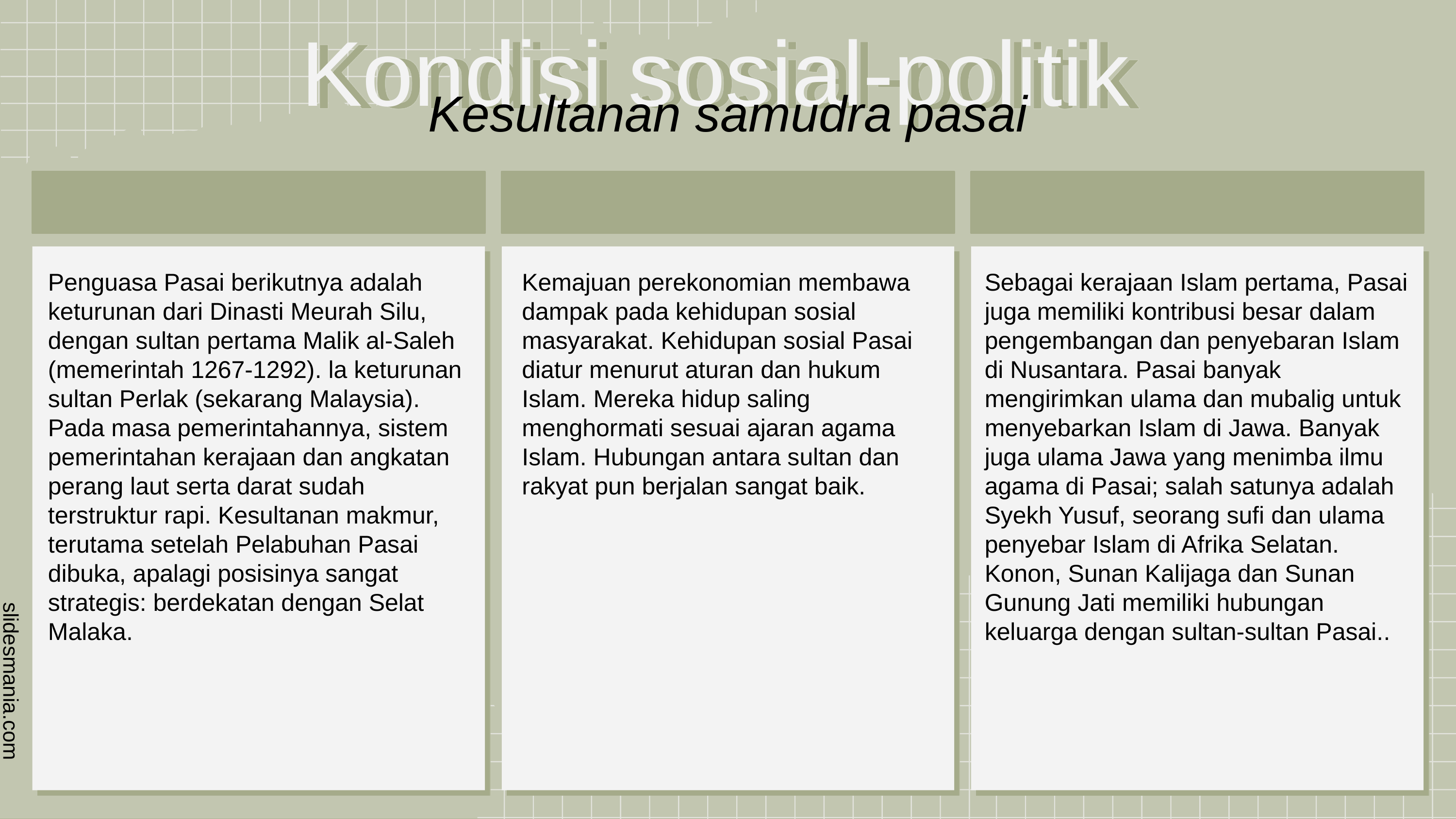

Kondisi sosial-politik
Kesultanan samudra pasai
Penguasa Pasai berikutnya adalah keturunan dari Dinasti Meurah Silu, dengan sultan pertama Malik al-Saleh (memerintah 1267-1292). la keturunan sultan Perlak (sekarang Malaysia). Pada masa pemerintahannya, sistem pemerintahan kerajaan dan angkatan perang laut serta darat sudah terstruktur rapi. Kesultanan makmur, terutama setelah Pelabuhan Pasai dibuka, apalagi posisinya sangat strategis: berdekatan dengan Selat Malaka.
Kemajuan perekonomian membawa dampak pada kehidupan sosial masyarakat. Kehidupan sosial Pasai diatur menurut aturan dan hukum Islam. Mereka hidup saling menghormati sesuai ajaran agama Islam. Hubungan antara sultan dan rakyat pun berjalan sangat baik.
Sebagai kerajaan Islam pertama, Pasai juga memiliki kontribusi besar dalam pengembangan dan penyebaran Islam di Nusantara. Pasai banyak mengirimkan ulama dan mubalig untuk menyebarkan Islam di Jawa. Banyak juga ulama Jawa yang menimba ilmu agama di Pasai; salah satunya adalah Syekh Yusuf, seorang sufi dan ulama penyebar Islam di Afrika Selatan. Konon, Sunan Kalijaga dan Sunan Gunung Jati memiliki hubungan keluarga dengan sultan-sultan Pasai..